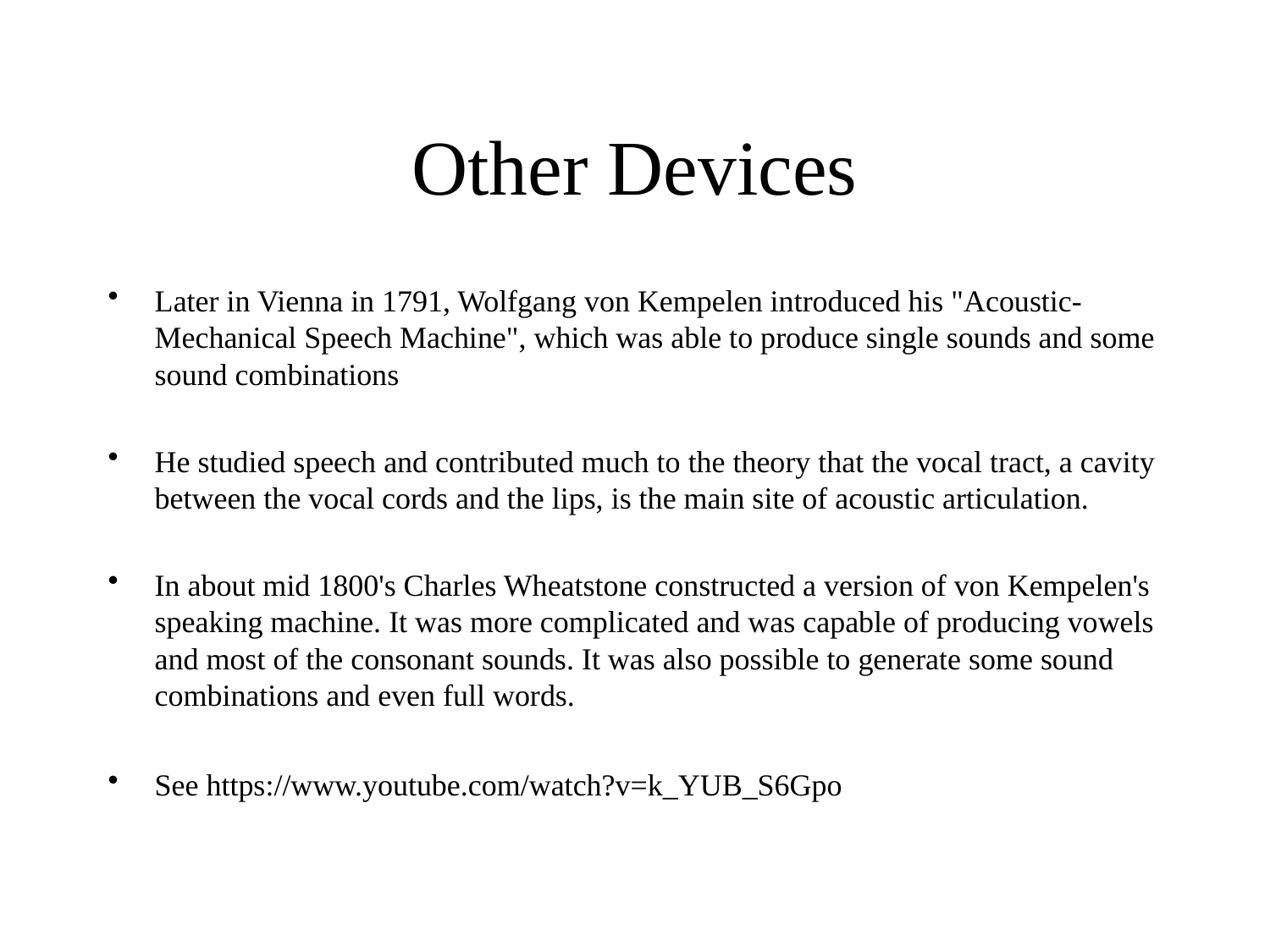

# Other Devices
Later in Vienna in 1791, Wolfgang von Kempelen introduced his "Acoustic-Mechanical Speech Machine", which was able to produce single sounds and some sound combinations

He studied speech and contributed much to the theory that the vocal tract, a cavity between the vocal cords and the lips, is the main site of acoustic articulation.

In about mid 1800's Charles Wheatstone constructed a version of von Kempelen's speaking machine. It was more complicated and was capable of producing vowels and most of the consonant sounds. It was also possible to generate some sound combinations and even full words.

See https://www.youtube.com/watch?v=k_YUB_S6Gpo